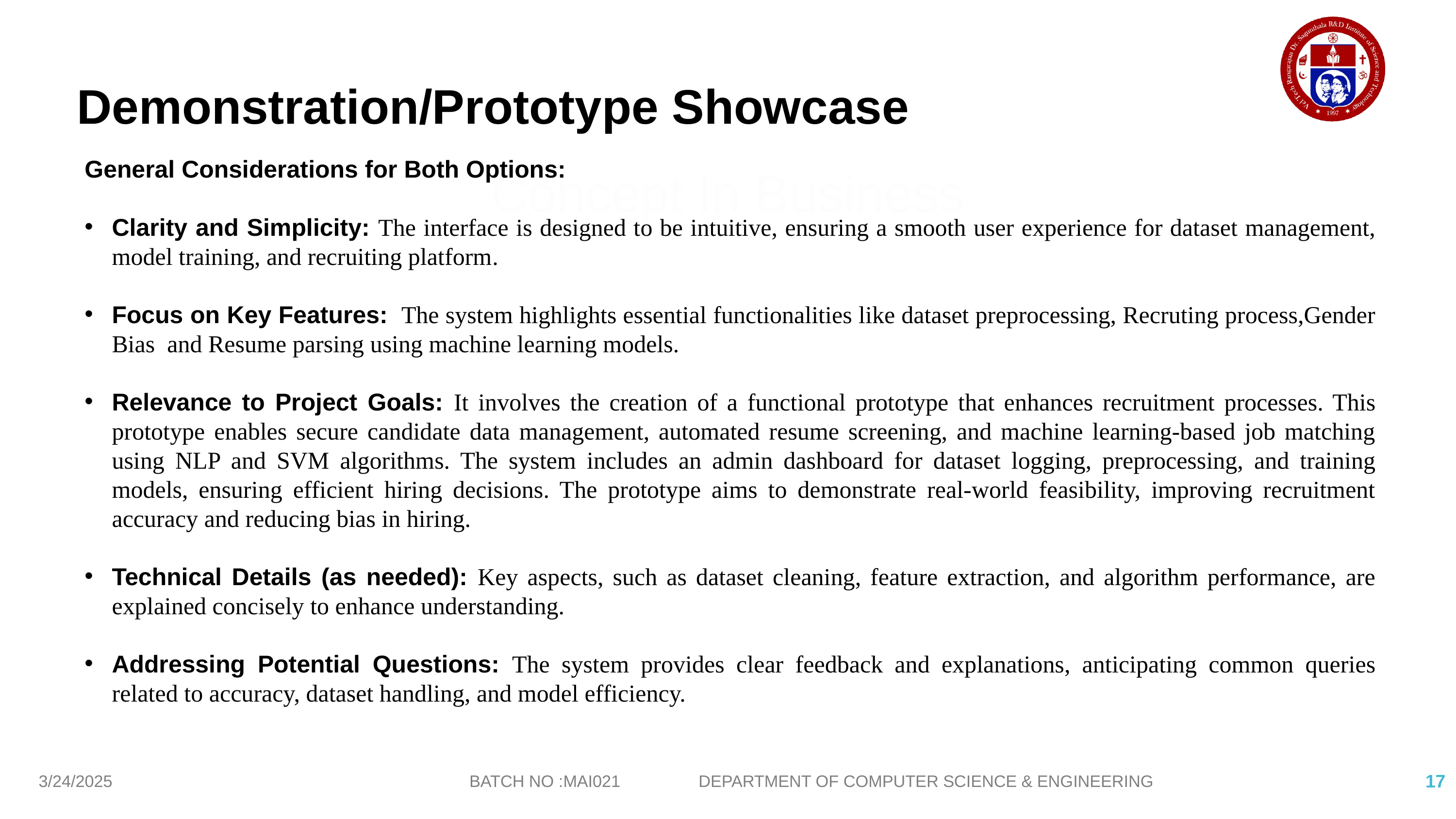

Demonstration/Prototype Showcase
General Considerations for Both Options:

Clarity and Simplicity: The interface is designed to be intuitive, ensuring a smooth user experience for dataset management, model training, and recruiting platform.

Focus on Key Features:  The system highlights essential functionalities like dataset preprocessing, Recruting process,Gender Bias  and Resume parsing using machine learning models.

Relevance to Project Goals: It involves the creation of a functional prototype that enhances recruitment processes. This prototype enables secure candidate data management, automated resume screening, and machine learning-based job matching using NLP and SVM algorithms. The system includes an admin dashboard for dataset logging, preprocessing, and training models, ensuring efficient hiring decisions. The prototype aims to demonstrate real-world feasibility, improving recruitment accuracy and reducing bias in hiring.

Technical Details (as needed): Key aspects, such as dataset cleaning, feature extraction, and algorithm performance, are explained concisely to enhance understanding.

Addressing Potential Questions: The system provides clear feedback and explanations, anticipating common queries related to accuracy, dataset handling, and model efficiency.

Concept In Business

3/24/2025
BATCH NO :MAI021                 DEPARTMENT OF COMPUTER SCIENCE & ENGINEERING
17